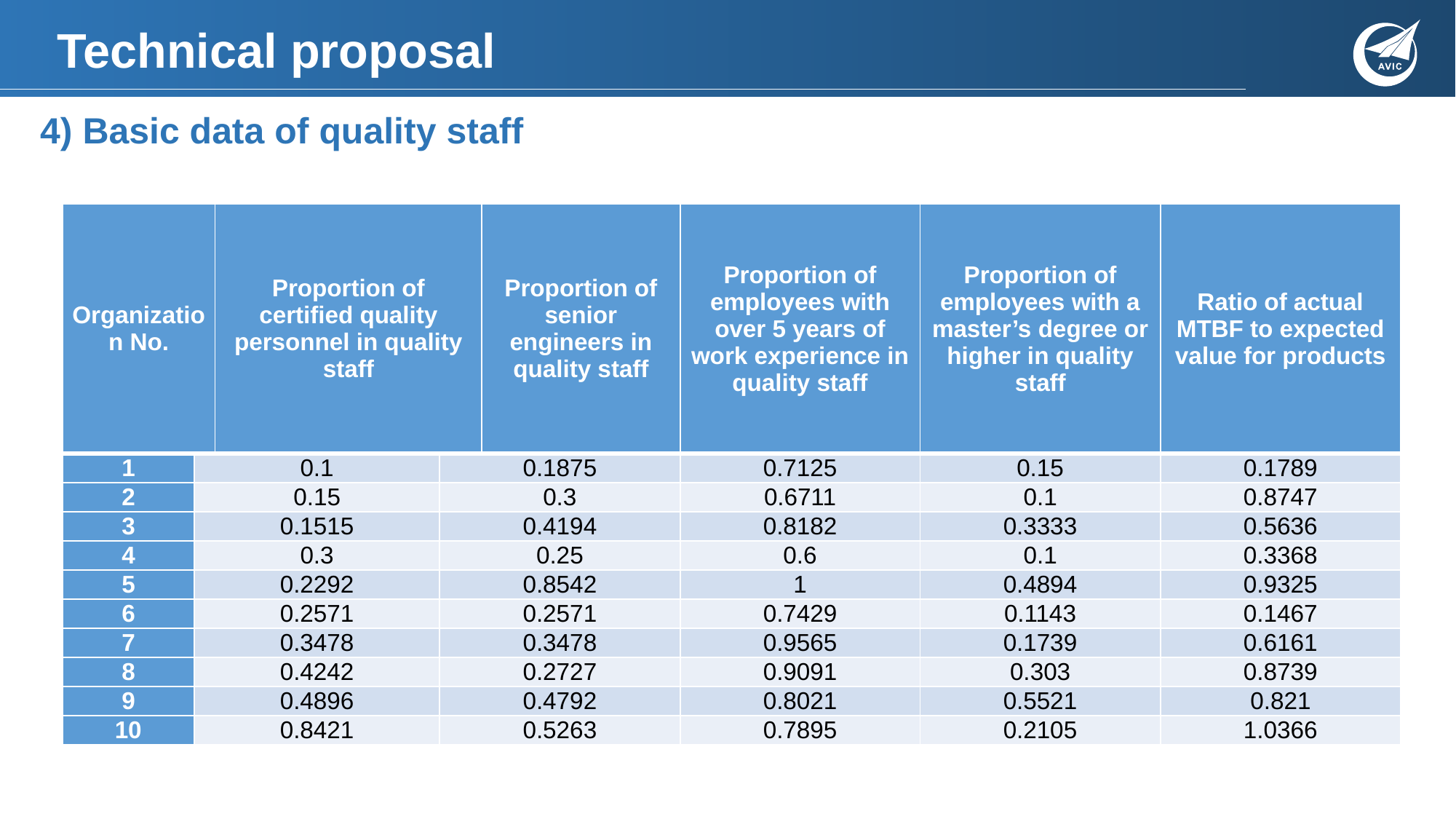

# Technical proposal
4) Basic data of quality staff
| Organization No. |  | Proportion of certified quality personnel in quality staff |  | Proportion of senior engineers in quality staff | Proportion of employees with over 5 years of work experience in quality staff | Proportion of employees with a master’s degree or higher in quality staff | Ratio of actual MTBF to expected value for products |
| --- | --- | --- | --- | --- | --- | --- | --- |
| 1 | 0.1 |  | 0.1875 |  | 0.7125 | 0.15 | 0.1789 |
| 2 | 0.15 |  | 0.3 |  | 0.6711 | 0.1 | 0.8747 |
| 3 | 0.1515 |  | 0.4194 |  | 0.8182 | 0.3333 | 0.5636 |
| 4 | 0.3 |  | 0.25 |  | 0.6 | 0.1 | 0.3368 |
| 5 | 0.2292 |  | 0.8542 |  | 1 | 0.4894 | 0.9325 |
| 6 | 0.2571 |  | 0.2571 |  | 0.7429 | 0.1143 | 0.1467 |
| 7 | 0.3478 |  | 0.3478 |  | 0.9565 | 0.1739 | 0.6161 |
| 8 | 0.4242 |  | 0.2727 |  | 0.9091 | 0.303 | 0.8739 |
| 9 | 0.4896 |  | 0.4792 |  | 0.8021 | 0.5521 | 0.821 |
| 10 | 0.8421 |  | 0.5263 |  | 0.7895 | 0.2105 | 1.0366 |